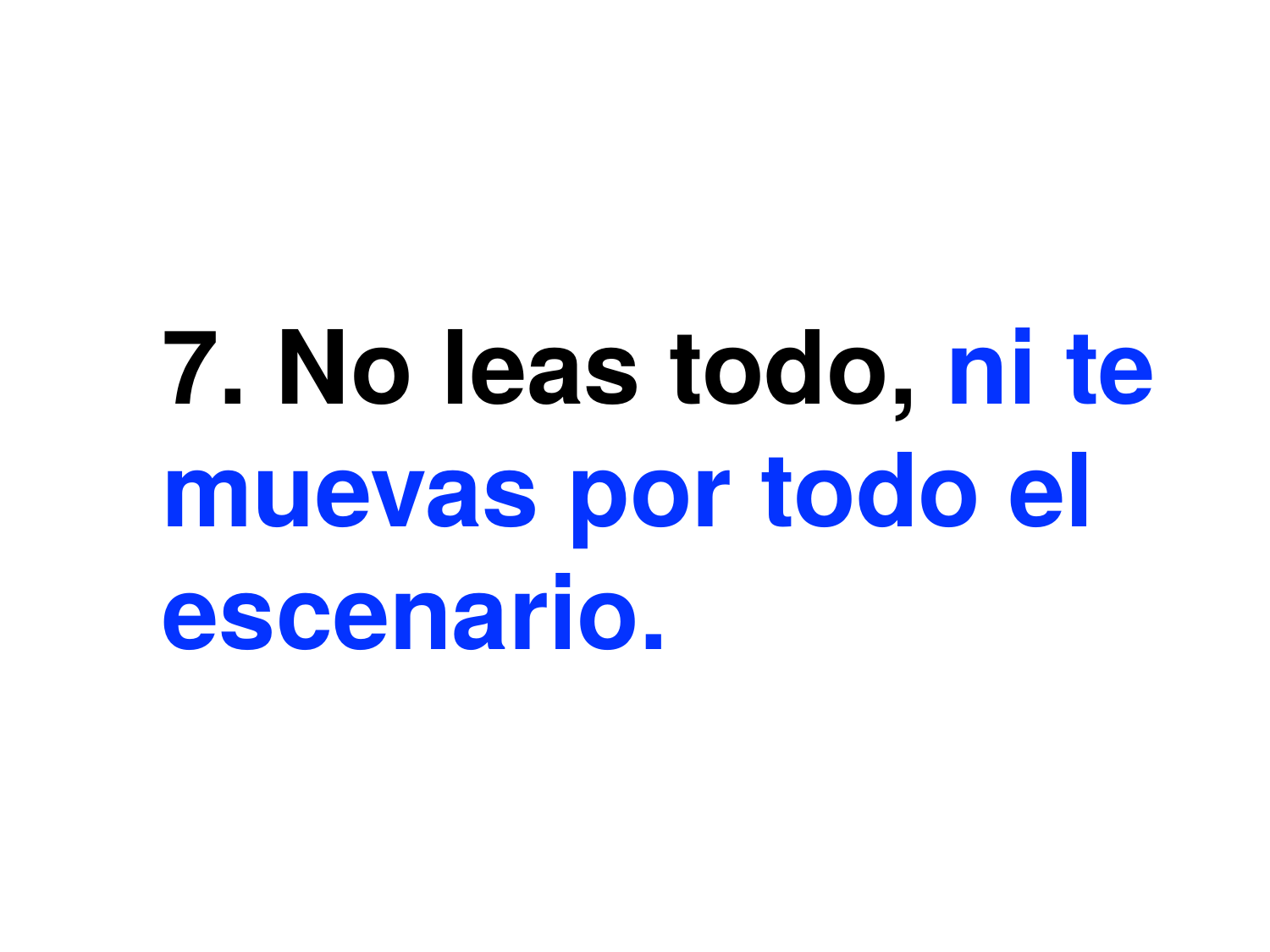

7. No leas todo, ni te muevas por todo el escenario.